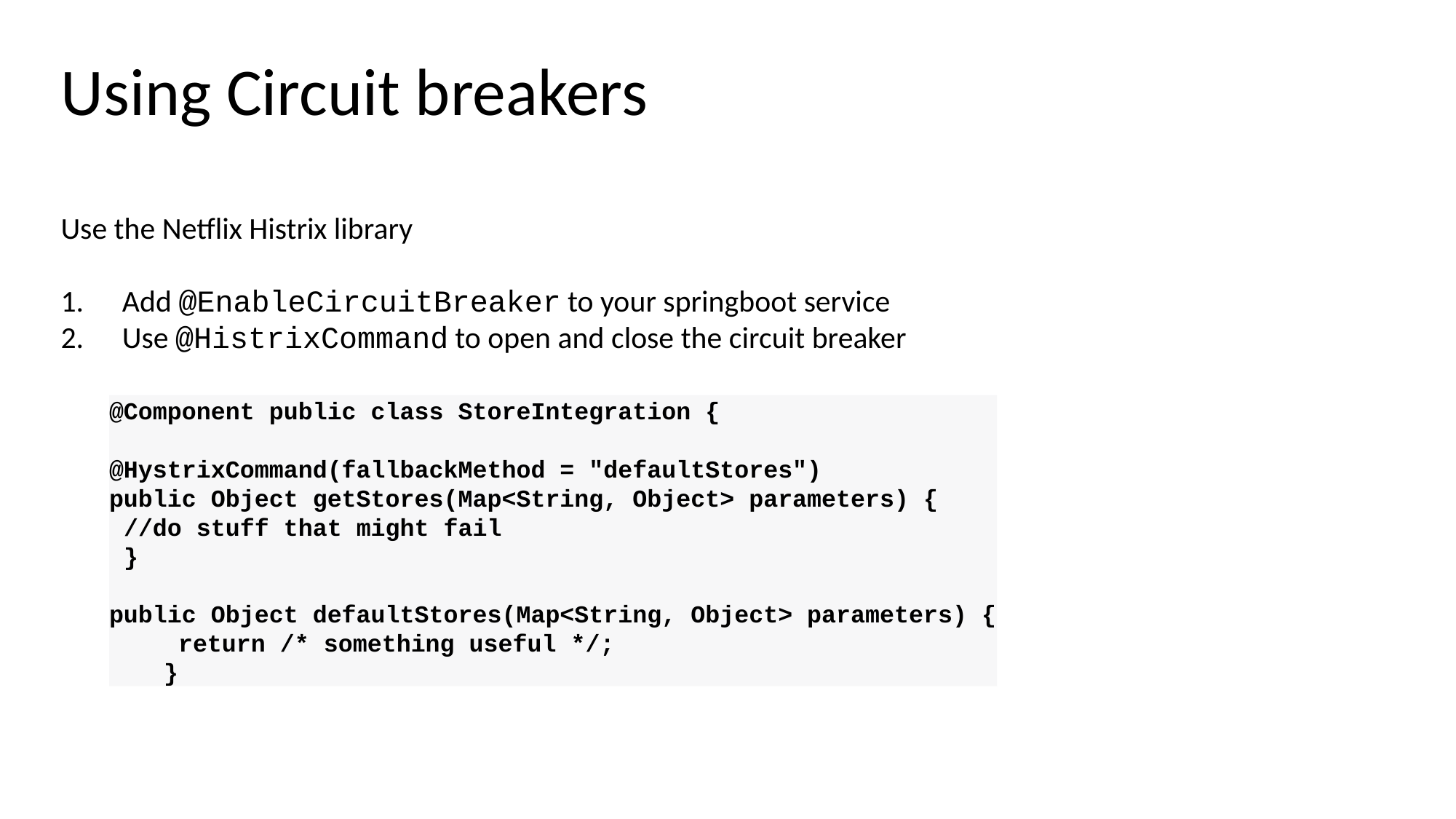

Using Circuit breakers

Use the Netflix Histrix library

Add @EnableCircuitBreaker to your springboot service
Use @HistrixCommand to open and close the circuit breaker
@Component public class StoreIntegration {

@HystrixCommand(fallbackMethod = "defaultStores")
public Object getStores(Map<String, Object> parameters) {
 //do stuff that might fail
 }

public Object defaultStores(Map<String, Object> parameters) {
 return /* something useful */;
}